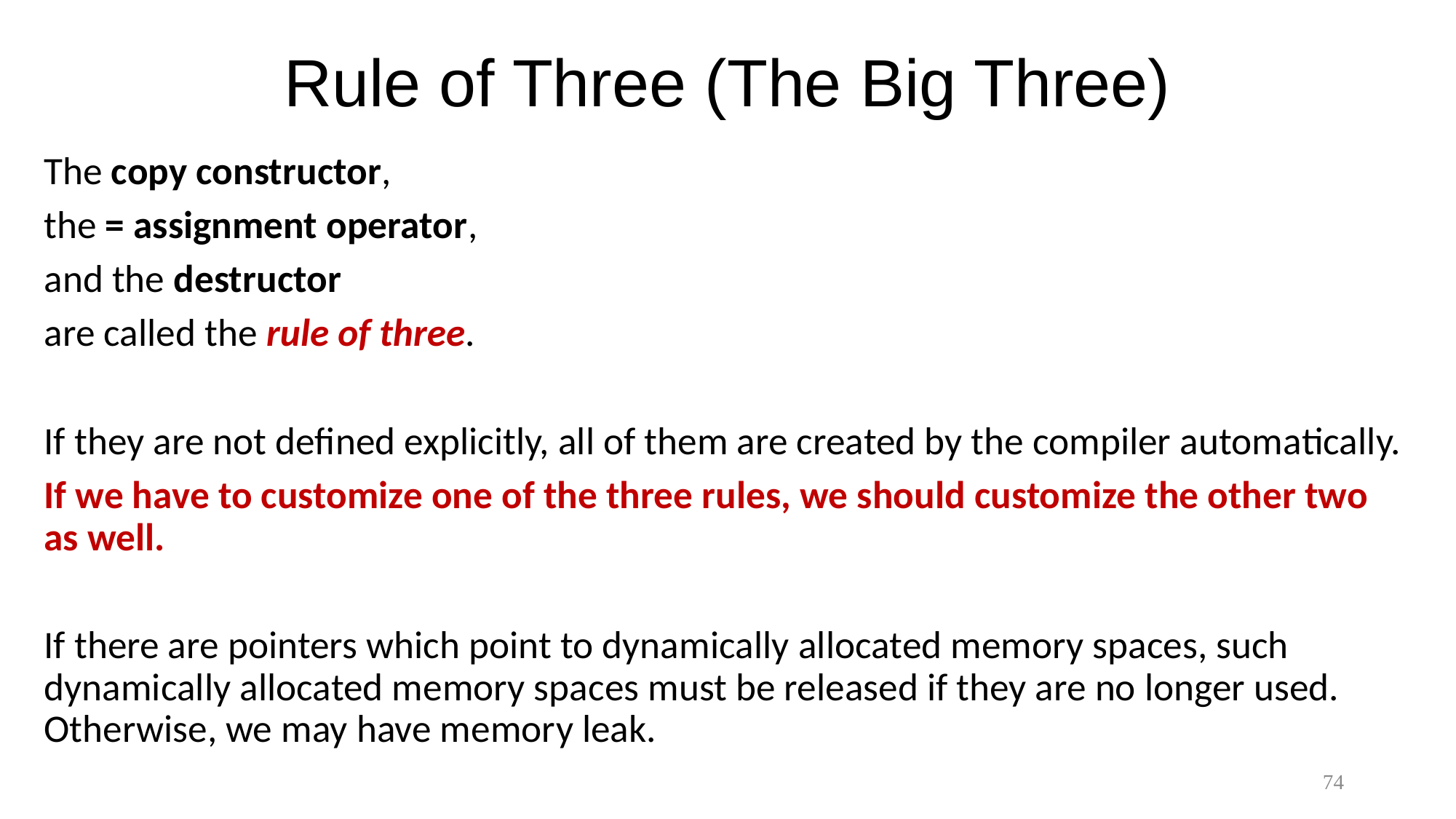

# Rule of Three (The Big Three)
The copy constructor,
the = assignment operator,
and the destructor
are called the rule of three.

If they are not defined explicitly, all of them are created by the compiler automatically.
If we have to customize one of the three rules, we should customize the other two as well.

If there are pointers which point to dynamically allocated memory spaces, such dynamically allocated memory spaces must be released if they are no longer used. Otherwise, we may have memory leak.

74